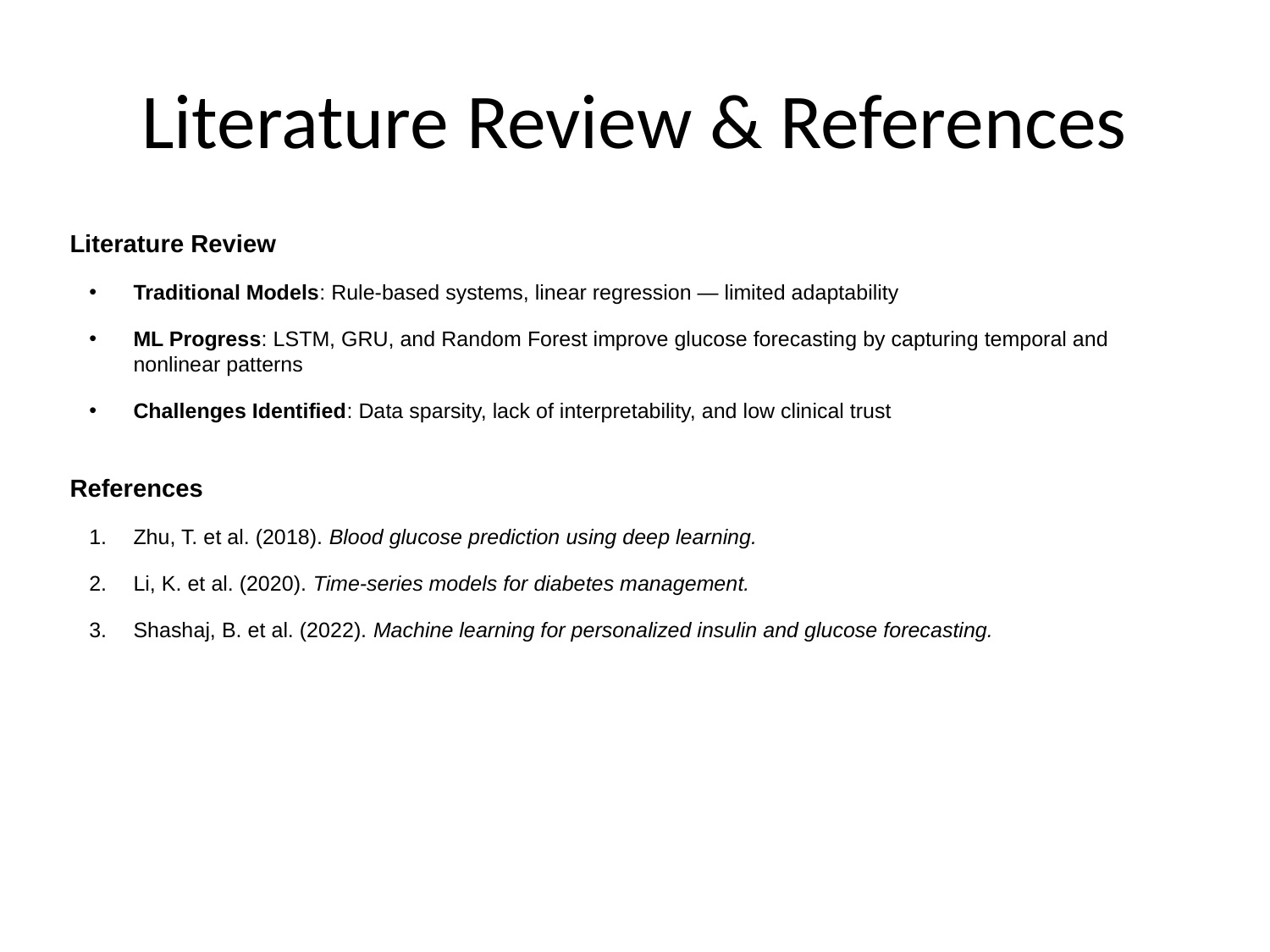

# Literature Review & References
Literature Review
Traditional Models: Rule-based systems, linear regression — limited adaptability
ML Progress: LSTM, GRU, and Random Forest improve glucose forecasting by capturing temporal and nonlinear patterns
Challenges Identified: Data sparsity, lack of interpretability, and low clinical trust

References
Zhu, T. et al. (2018). Blood glucose prediction using deep learning.
Li, K. et al. (2020). Time-series models for diabetes management.
Shashaj, B. et al. (2022). Machine learning for personalized insulin and glucose forecasting.